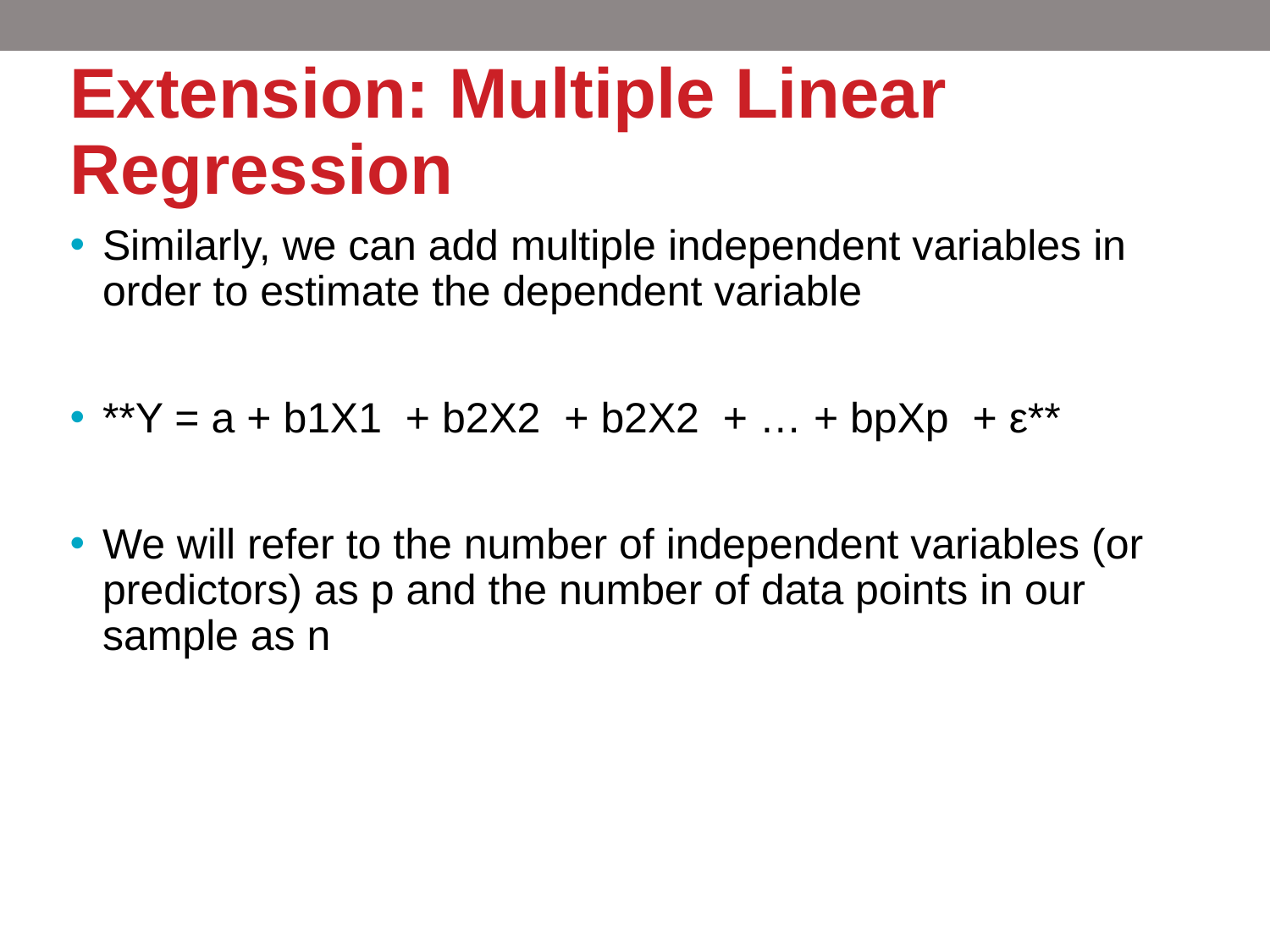

# Extension: Multiple Linear Regression
Similarly, we can add multiple independent variables in order to estimate the dependent variable

**Y = a + b1X1  + b2X2  + b2X2  + … + bpXp  + ε**

We will refer to the number of independent variables (or predictors) as p and the number of data points in our sample as n